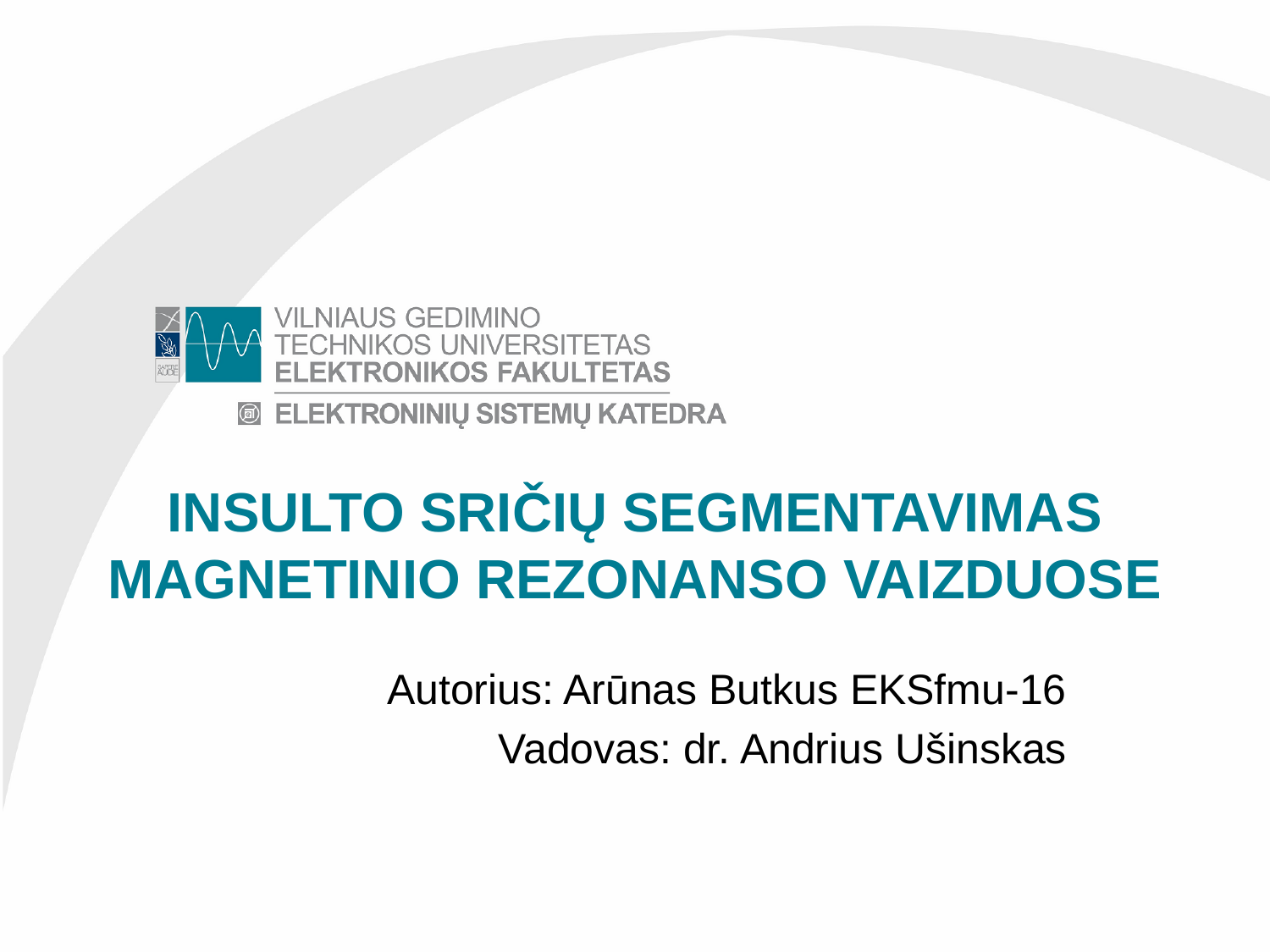

# INSULTO SRIČIŲ SEGMENTAVIMAS MAGNETINIO REZONANSO VAIZDUOSE
Autorius: Arūnas Butkus EKSfmu-16
Vadovas: dr. Andrius Ušinskas